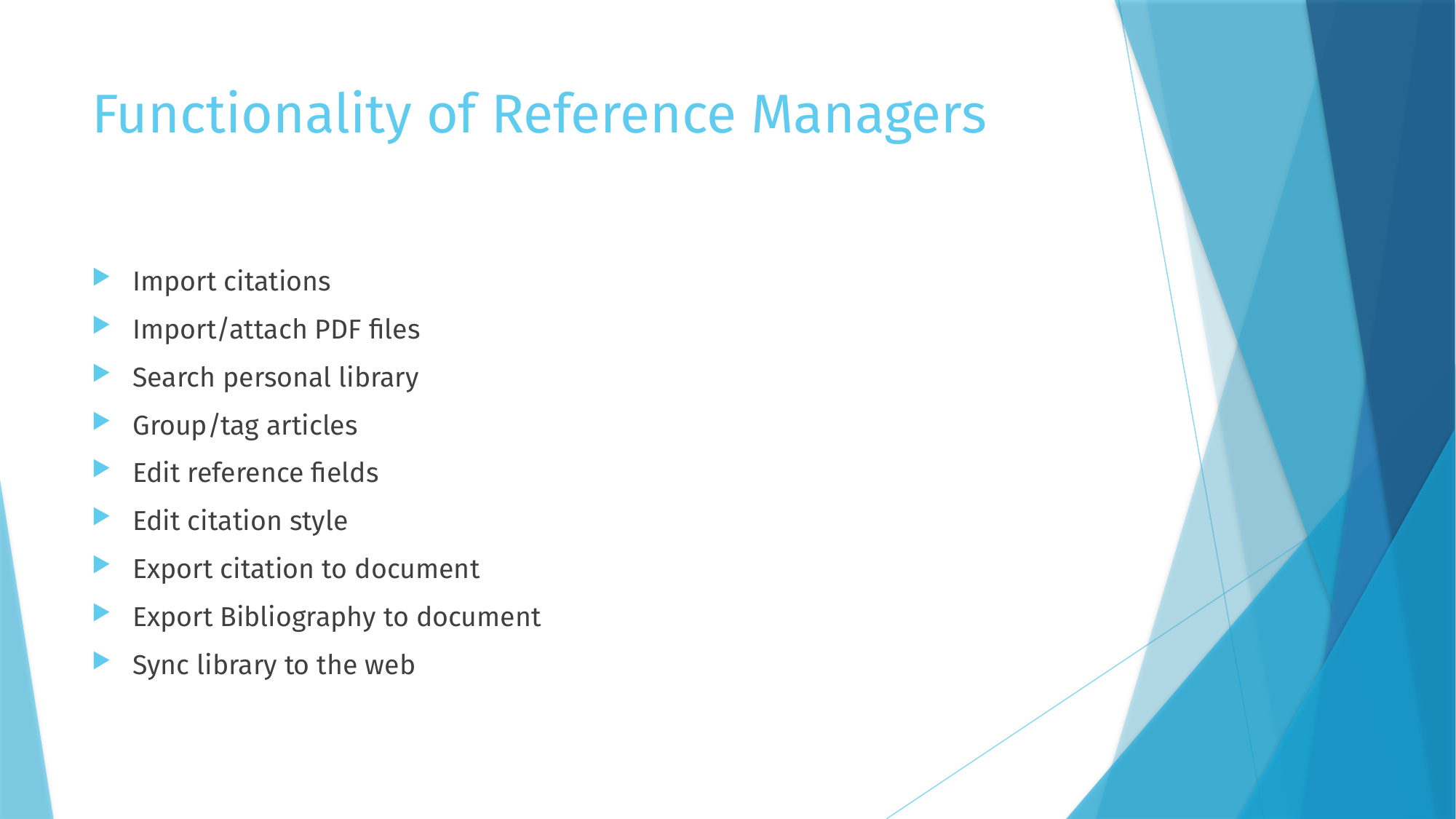

# Functionality of Reference Managers
Import citations
Import/attach PDF files
Search personal library
Group/tag articles
Edit reference fields
Edit citation style
Export citation to document
Export Bibliography to document
Sync library to the web